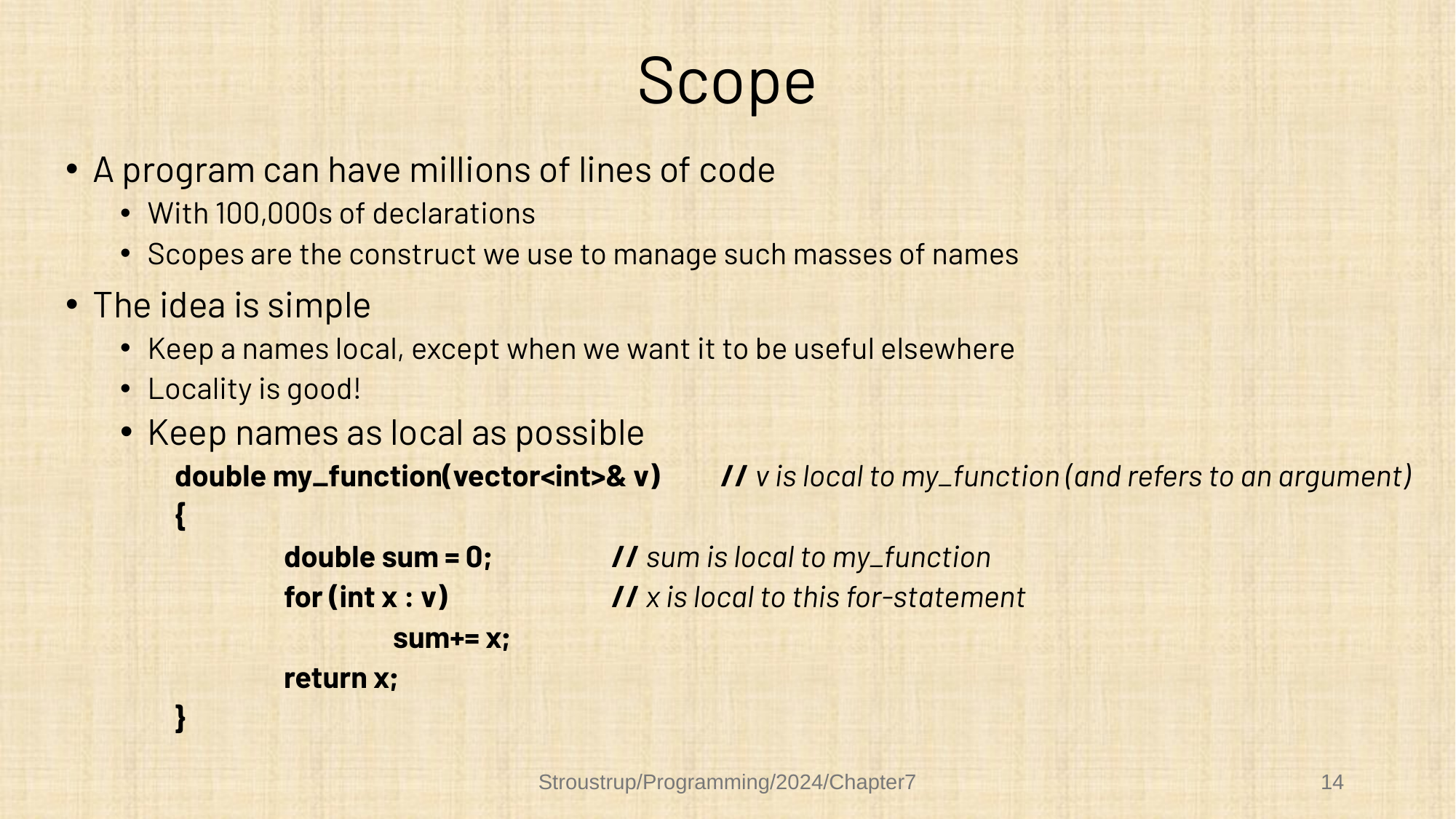

# Scope
A program can have millions of lines of code
With 100,000s of declarations
Scopes are the construct we use to manage such masses of names
The idea is simple
Keep a names local, except when we want it to be useful elsewhere
Locality is good!
Keep names as local as possible
double my_function(vector<int>& v)	// v is local to my_function (and refers to an argument)
{
	double sum = 0;		// sum is local to my_function
	for (int x : v)		// x is local to this for-statement
		sum+= x;
	return x;
}
Stroustrup/Programming/2024/Chapter7
14